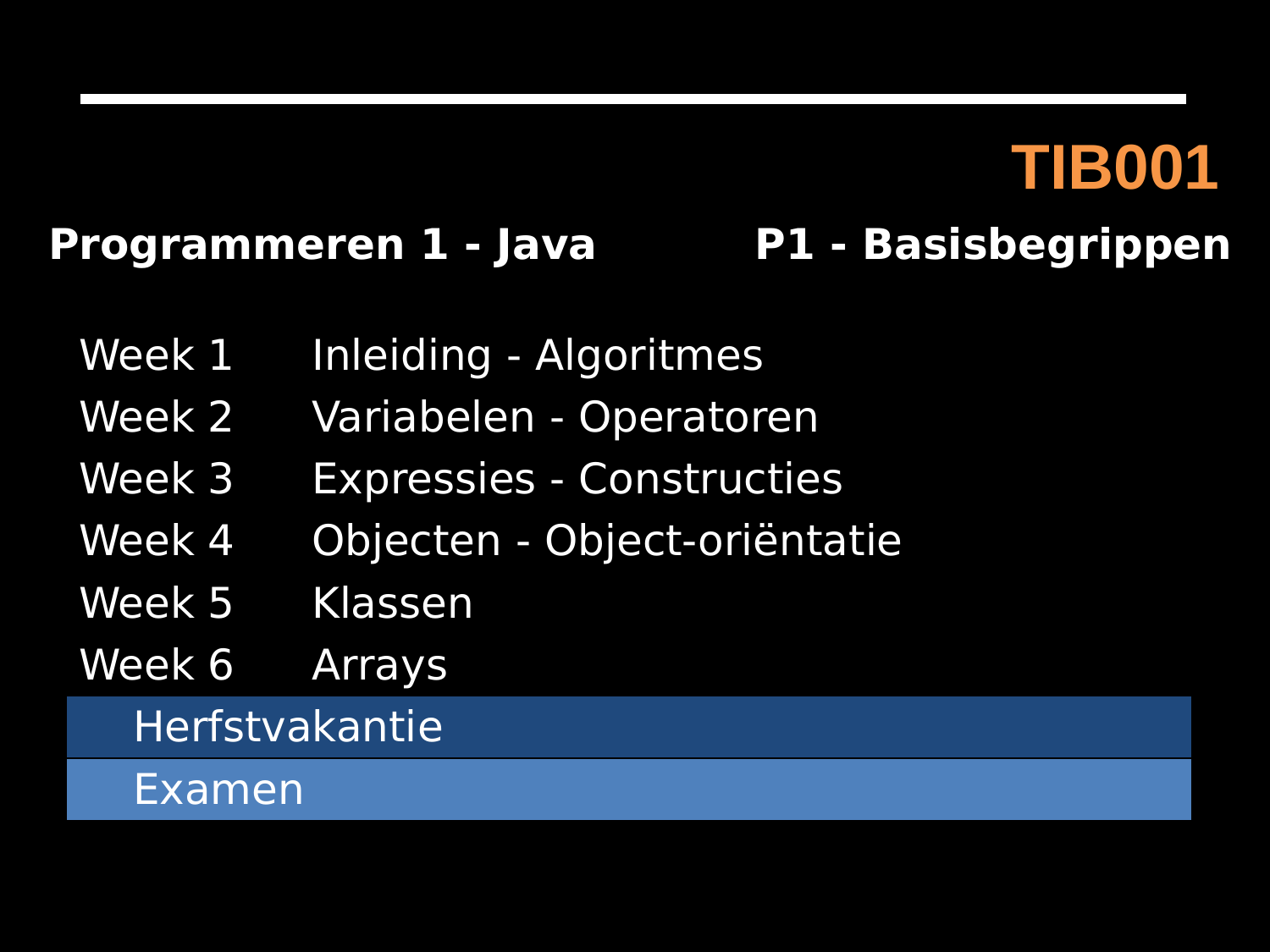

TIB001
| Programmeren 1 - Java |  |  | P1 - Basisbegrippen |  |
| --- | --- | --- | --- | --- |
|  |  |  |  |  |
|  | Week 1 | Inleiding - Algoritmes |  |  |
|  | Week 2 | Variabelen - Operatoren |  |  |
|  | Week 3 | Expressies - Constructies |  |  |
|  | Week 4 | Objecten - Object-oriëntatie |  |  |
|  | Week 5 | Klassen |  |  |
|  | Week 6 | Arrays |  |  |
|  | Herfstvakantie |  |  |  |
|  | Examen |  |  |  |